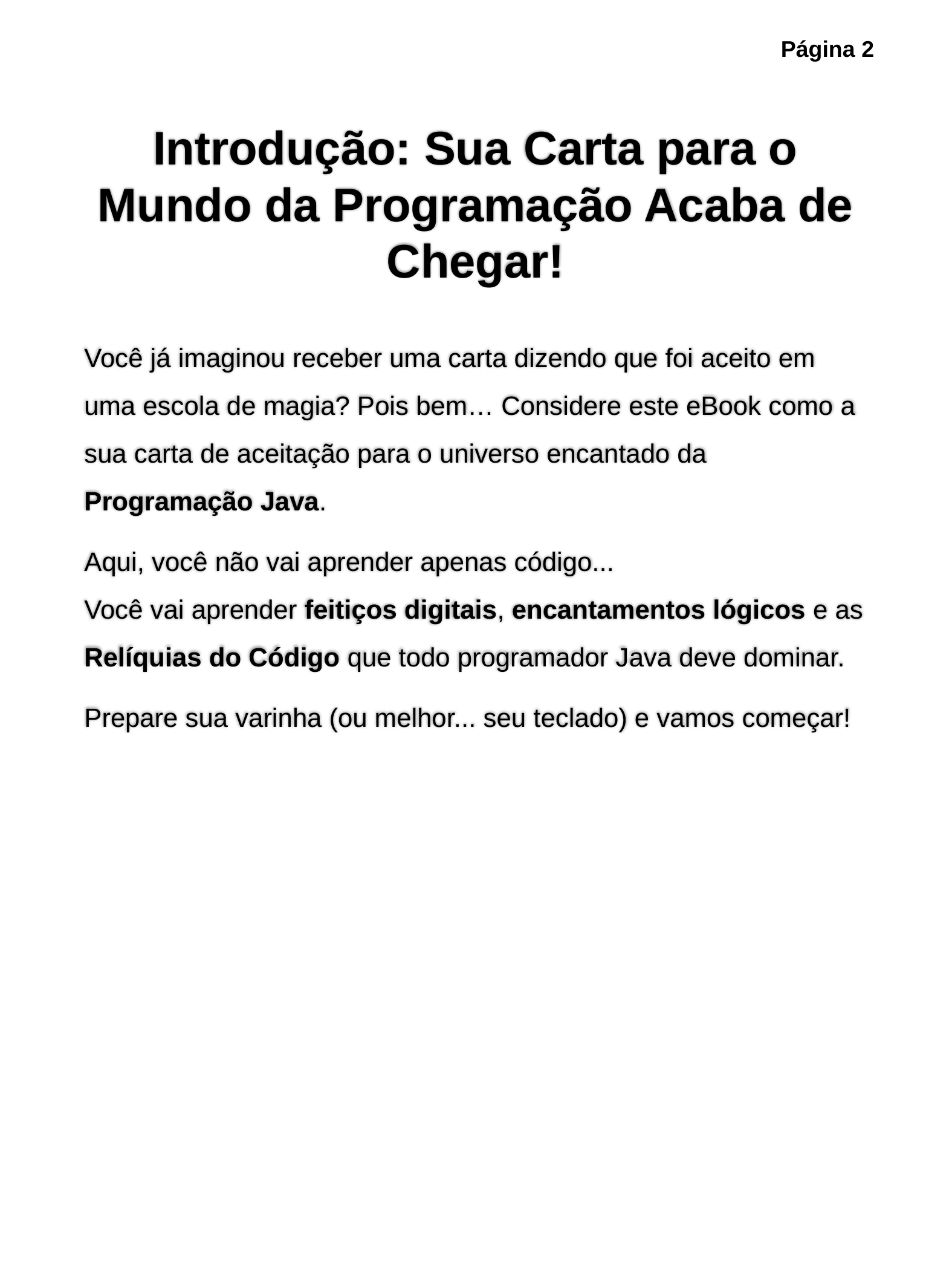

Página 2
# Introdução: Sua Carta para o Mundo da Programação Acaba de Chegar!
Você já imaginou receber uma carta dizendo que foi aceito em uma escola de magia? Pois bem… Considere este eBook como a sua carta de aceitação para o universo encantado da Programação Java.
Aqui, você não vai aprender apenas código...
Você vai aprender feitiços digitais, encantamentos lógicos e as Relíquias do Código que todo programador Java deve dominar.
Prepare sua varinha (ou melhor... seu teclado) e vamos começar!